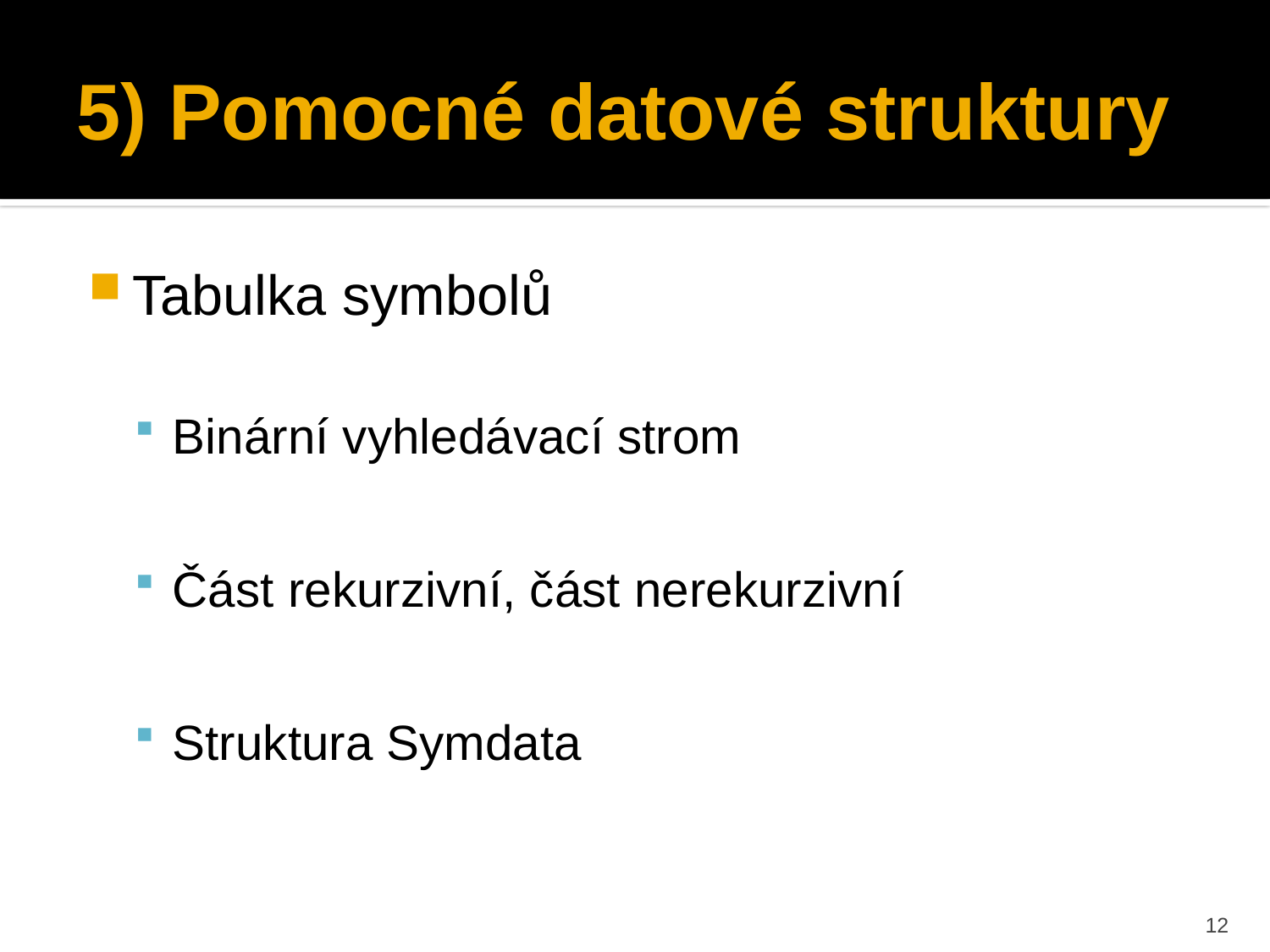

# 5) Pomocné datové struktury
Tabulka symbolů

Binární vyhledávací strom

Část rekurzivní, část nerekurzivní

Struktura Symdata
12